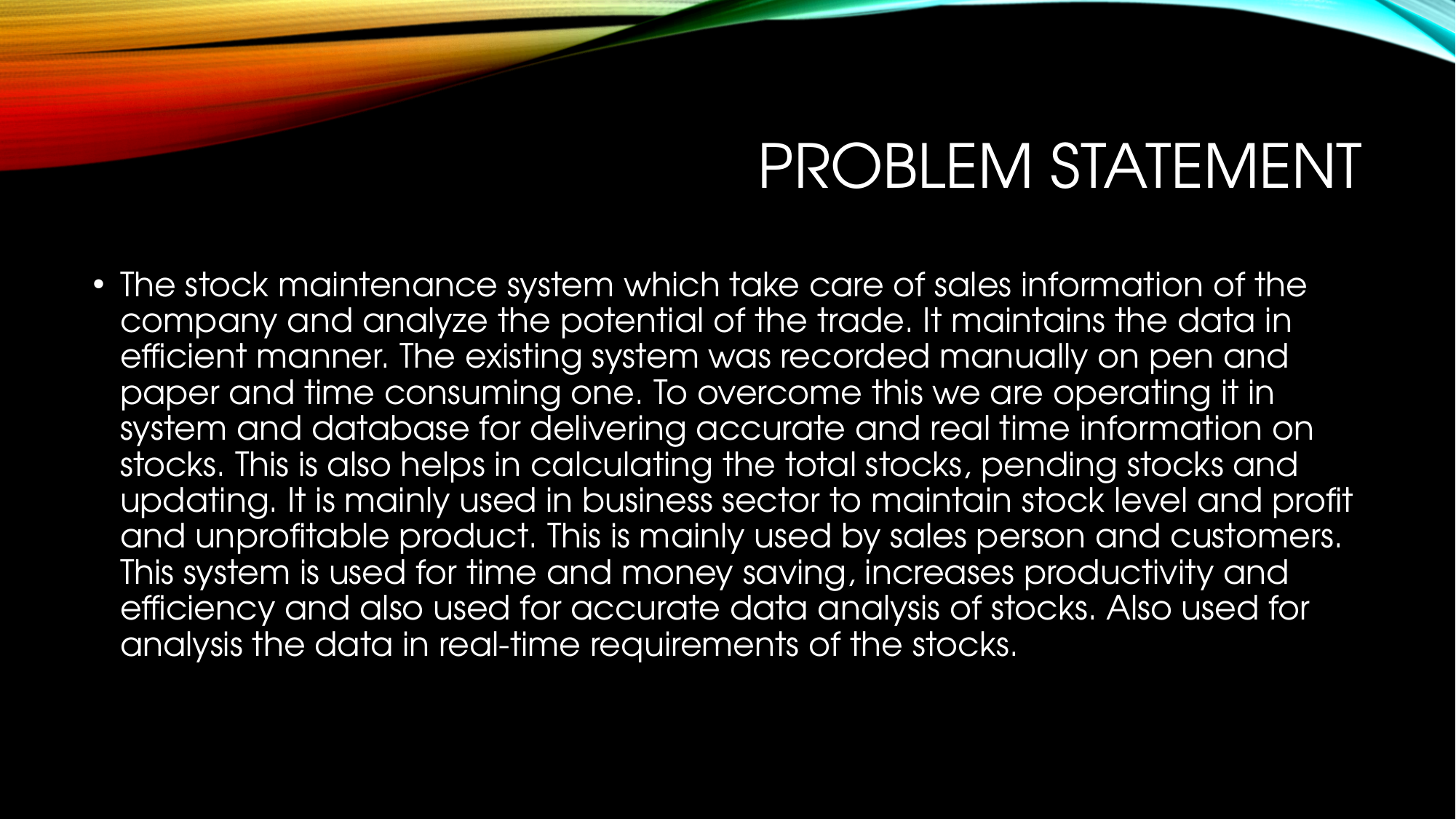

# PROBLEM STATEMENT
The stock maintenance system which take care of sales information of the company and analyze the potential of the trade. It maintains the data in efficient manner. The existing system was recorded manually on pen and paper and time consuming one. To overcome this we are operating it in system and database for delivering accurate and real time information on stocks. This is also helps in calculating the total stocks, pending stocks and updating. It is mainly used in business sector to maintain stock level and profit and unprofitable product. This is mainly used by sales person and customers. This system is used for time and money saving, increases productivity and efficiency and also used for accurate data analysis of stocks. Also used for analysis the data in real-time requirements of the stocks.